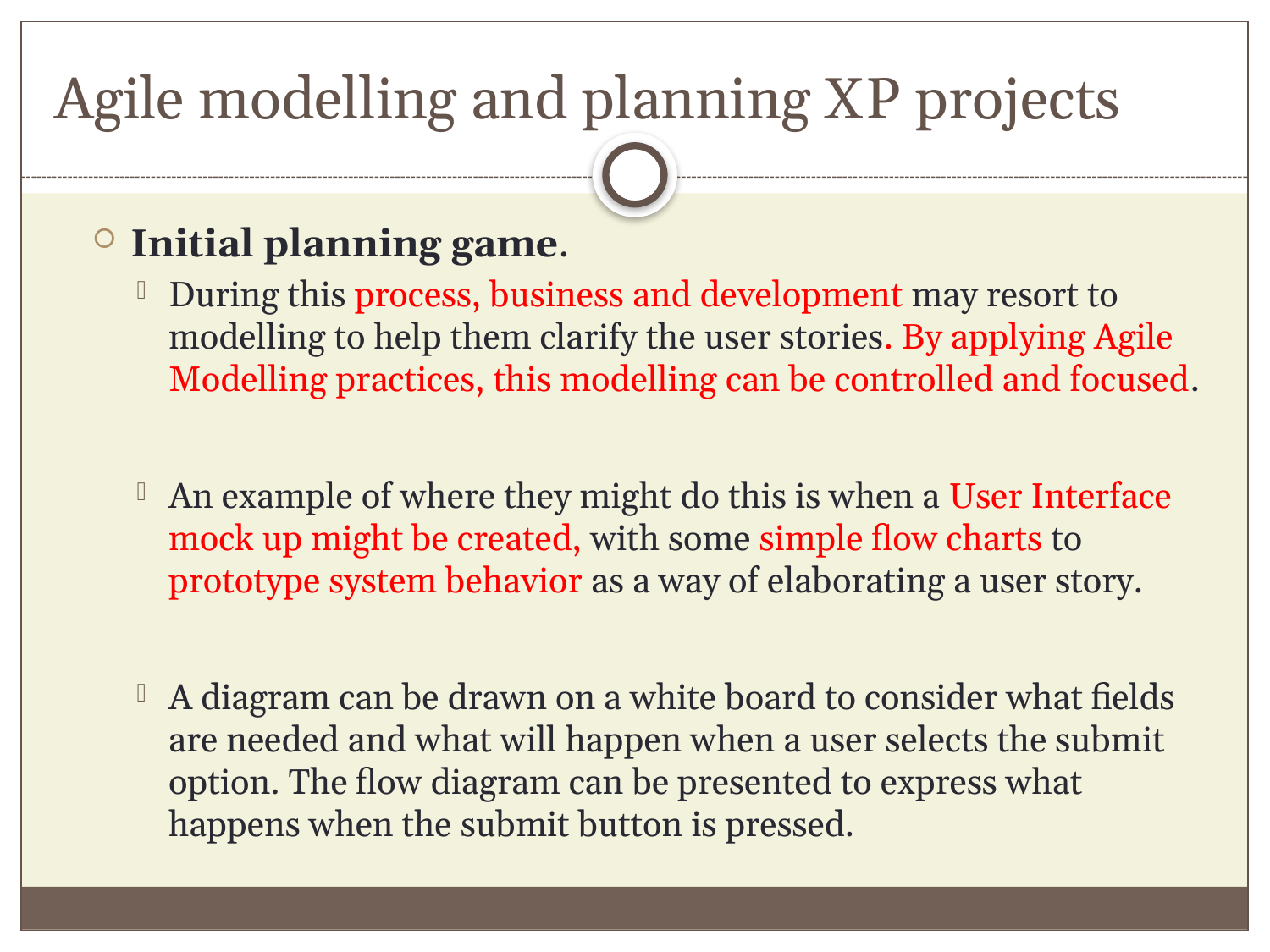

# Agile modelling and planning XP projects
Initial planning game.
During this process, business and development may resort to modelling to help them clarify the user stories. By applying Agile Modelling practices, this modelling can be controlled and focused.

An example of where they might do this is when a User Interface mock up might be created, with some simple flow charts to prototype system behavior as a way of elaborating a user story.

A diagram can be drawn on a white board to consider what fields are needed and what will happen when a user selects the submit option. The flow diagram can be presented to express what happens when the submit button is pressed.